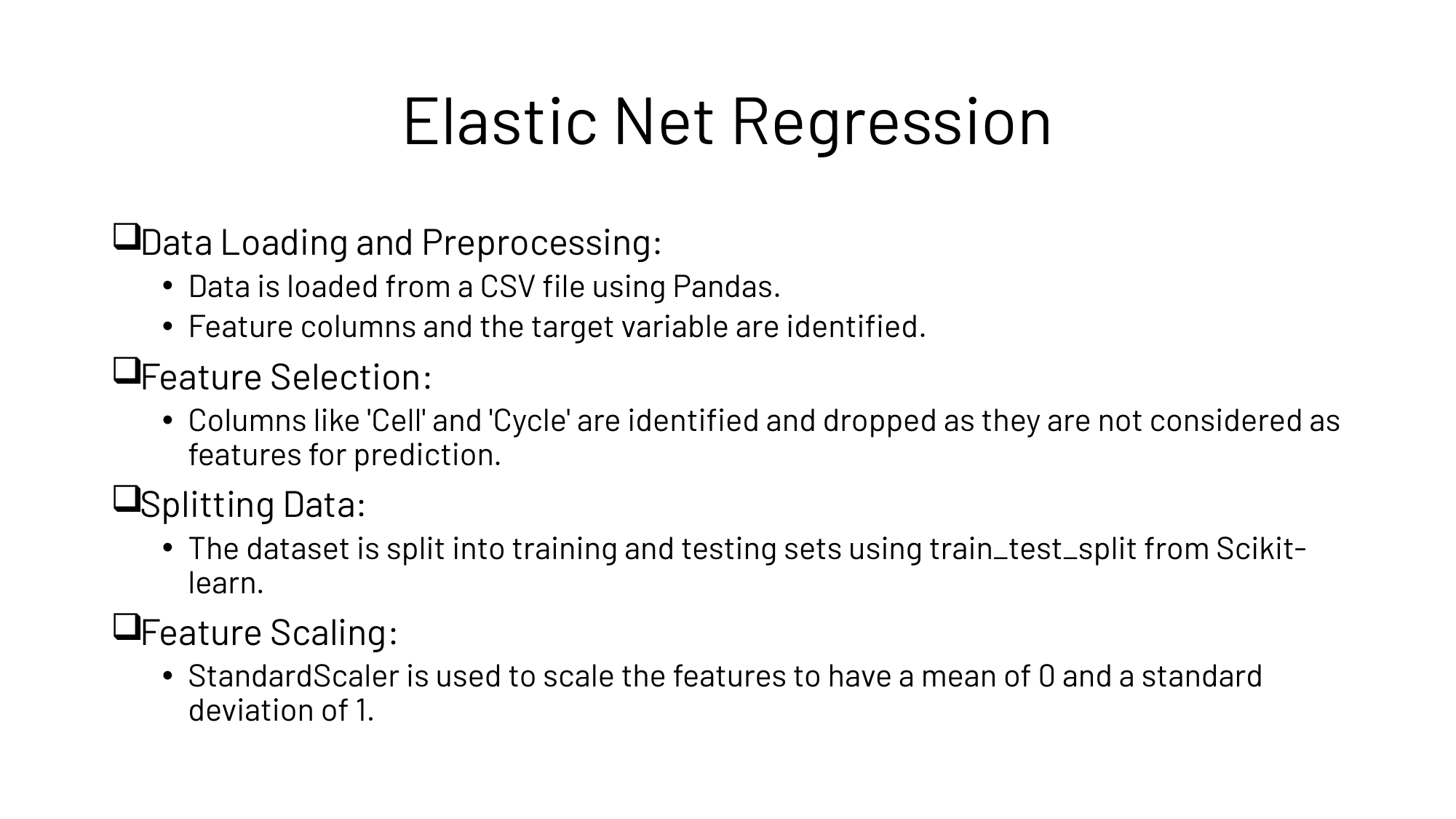

# Elastic Net Regression
Data Loading and Preprocessing:
Data is loaded from a CSV file using Pandas.
Feature columns and the target variable are identified.
Feature Selection:
Columns like 'Cell' and 'Cycle' are identified and dropped as they are not considered as features for prediction.
Splitting Data:
The dataset is split into training and testing sets using train_test_split from Scikit-learn.
Feature Scaling:
StandardScaler is used to scale the features to have a mean of 0 and a standard deviation of 1.